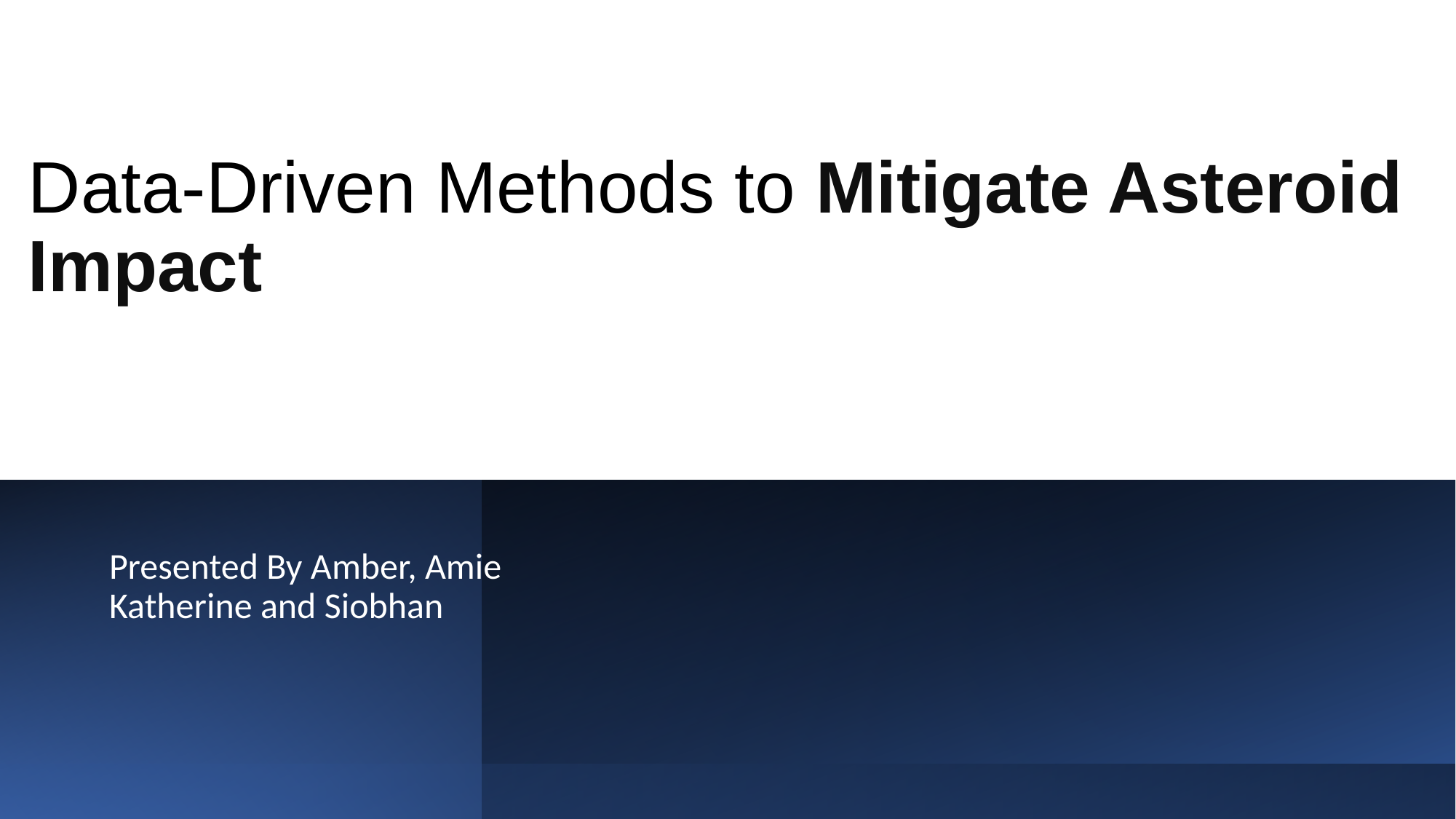

# Data-Driven Methods to Mitigate Asteroid Impact

Presented By Amber, Amie Katherine and Siobhan